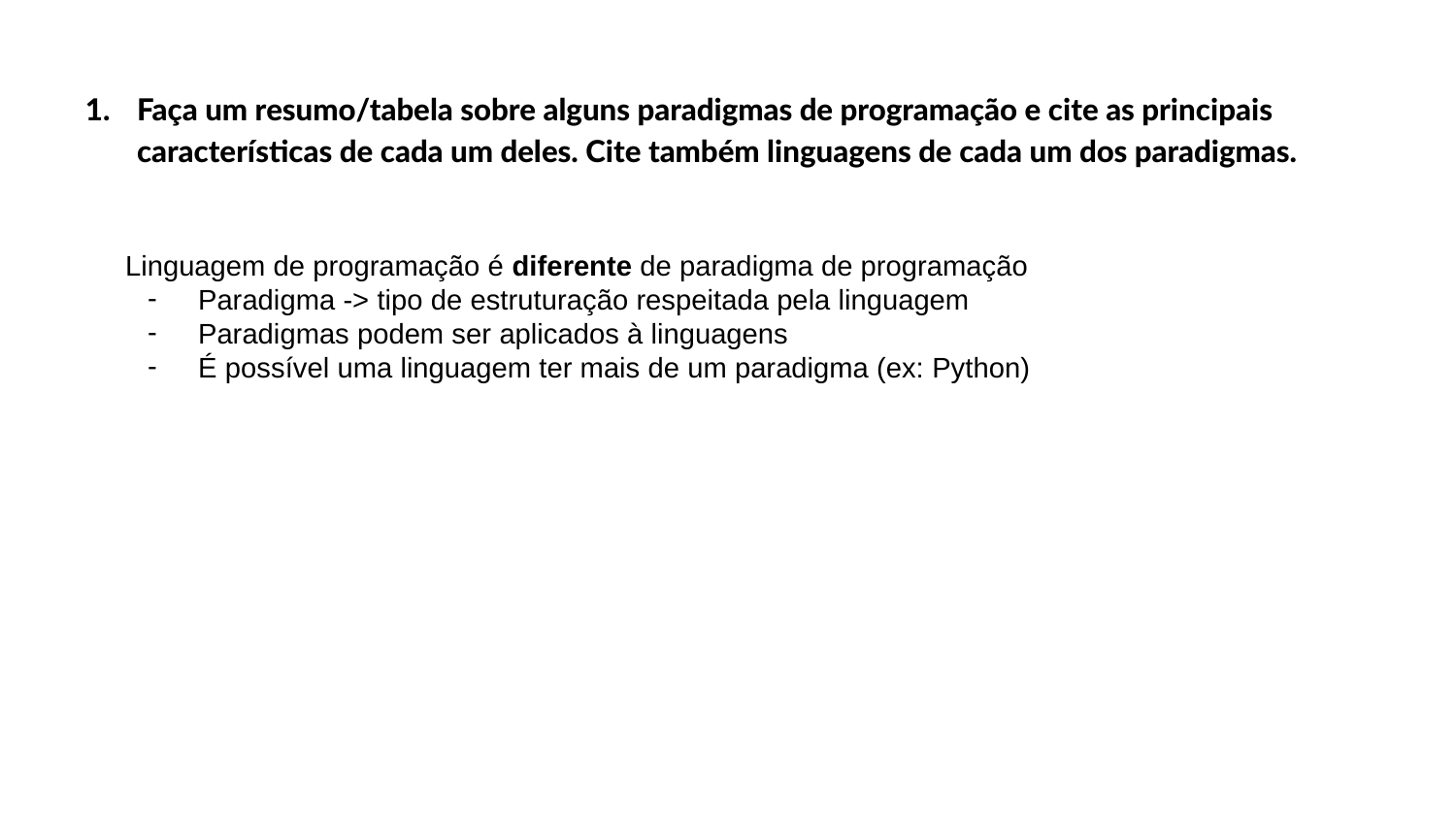

# Faça um resumo/tabela sobre alguns paradigmas de programação e cite as principais características de cada um deles. Cite também linguagens de cada um dos paradigmas.
Linguagem de programação é diferente de paradigma de programação
Paradigma -> tipo de estruturação respeitada pela linguagem
Paradigmas podem ser aplicados à linguagens
É possível uma linguagem ter mais de um paradigma (ex: Python)